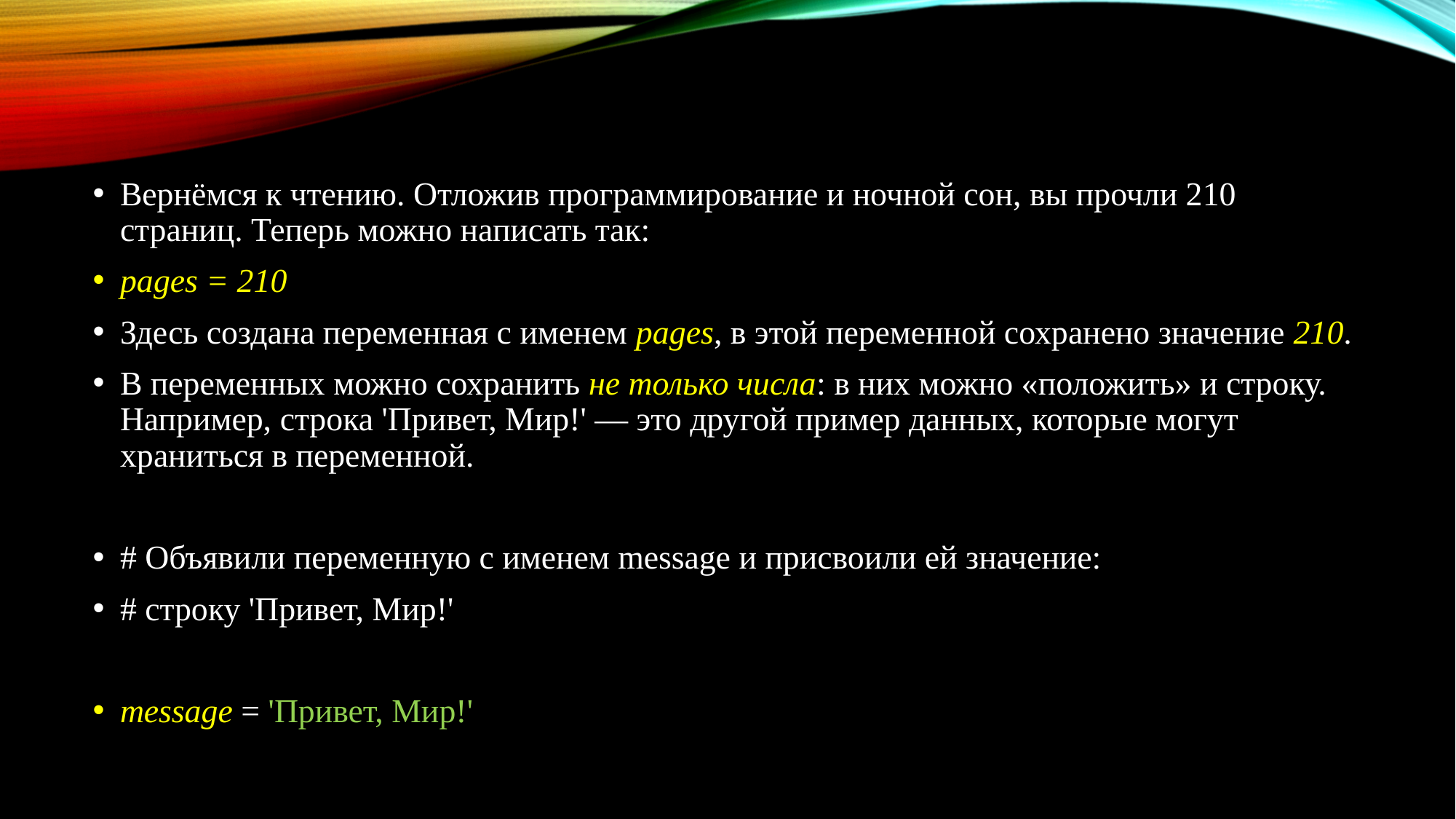

Вернёмся к чтению. Отложив программирование и ночной сон, вы прочли 210 страниц. Теперь можно написать так:
pages = 210
Здесь создана переменная с именем pages, в этой переменной сохранено значение 210.
В переменных можно сохранить не только числа: в них можно «положить» и строку. Например, строка 'Привет, Мир!' — это другой пример данных, которые могут храниться в переменной.

# Объявили переменную с именем message и присвоили ей значение:
# строку 'Привет, Мир!'

message = 'Привет, Мир!'